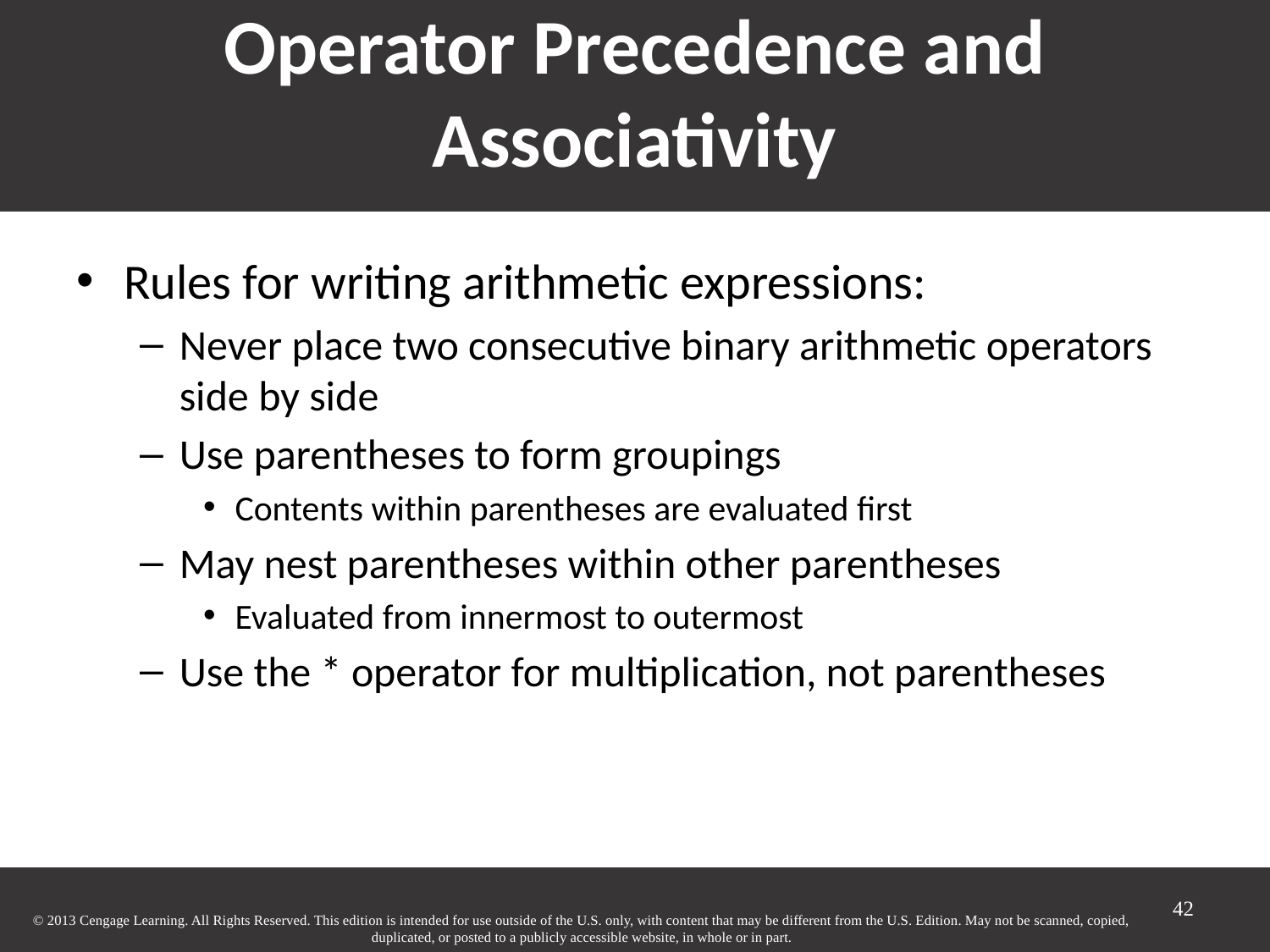

# Operator Precedence and Associativity
Rules for writing arithmetic expressions:
Never place two consecutive binary arithmetic operators side by side
Use parentheses to form groupings
Contents within parentheses are evaluated first
May nest parentheses within other parentheses
Evaluated from innermost to outermost
Use the * operator for multiplication, not parentheses

42
© 2013 Cengage Learning. All Rights Reserved. This edition is intended for use outside of the U.S. only, with content that may be different from the U.S. Edition. May not be scanned, copied, duplicated, or posted to a publicly accessible website, in whole or in part.